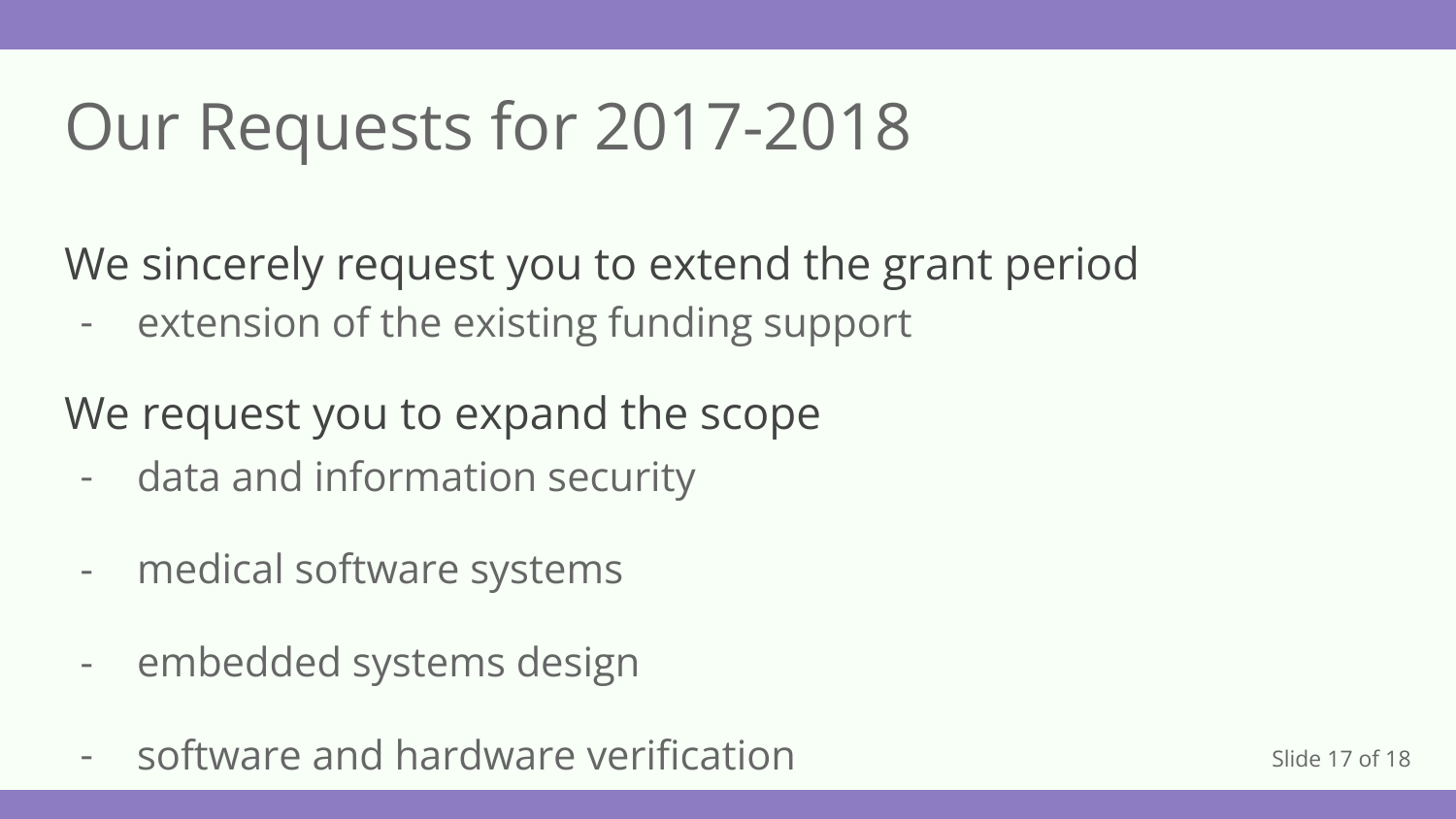

# Our Requests for 2017-2018
We sincerely request you to extend the grant period
extension of the existing funding support
We request you to expand the scope
data and information security
medical software systems
embedded systems design
software and hardware verification
Slide 17 of 18